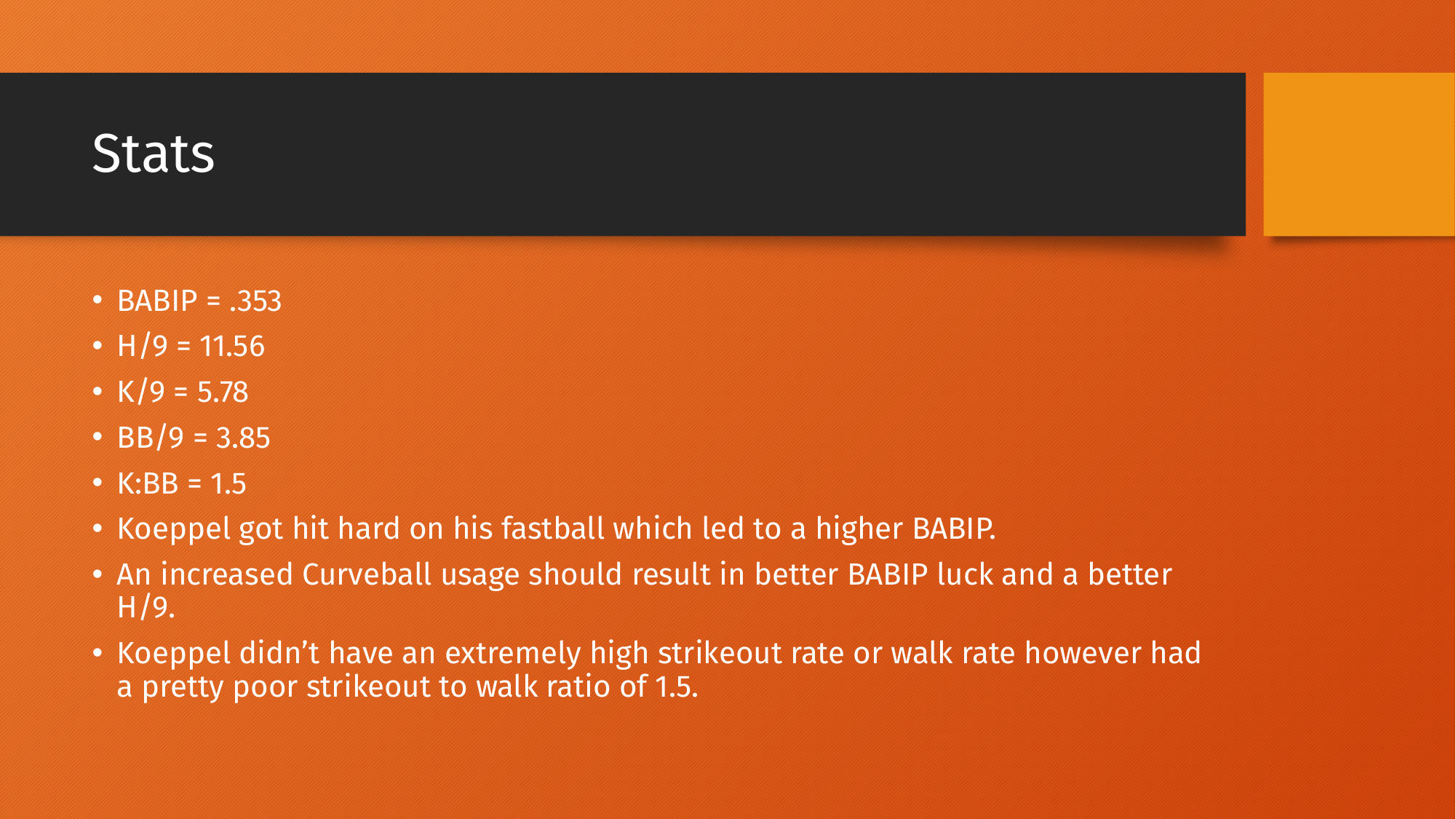

# Stats
BABIP = .353
H/9 = 11.56
K/9 = 5.78
BB/9 = 3.85
K:BB = 1.5
Koeppel got hit hard on his fastball which led to a higher BABIP.
An increased Curveball usage should result in better BABIP luck and a better H/9.
Koeppel didn’t have an extremely high strikeout rate or walk rate however had a pretty poor strikeout to walk ratio of 1.5.